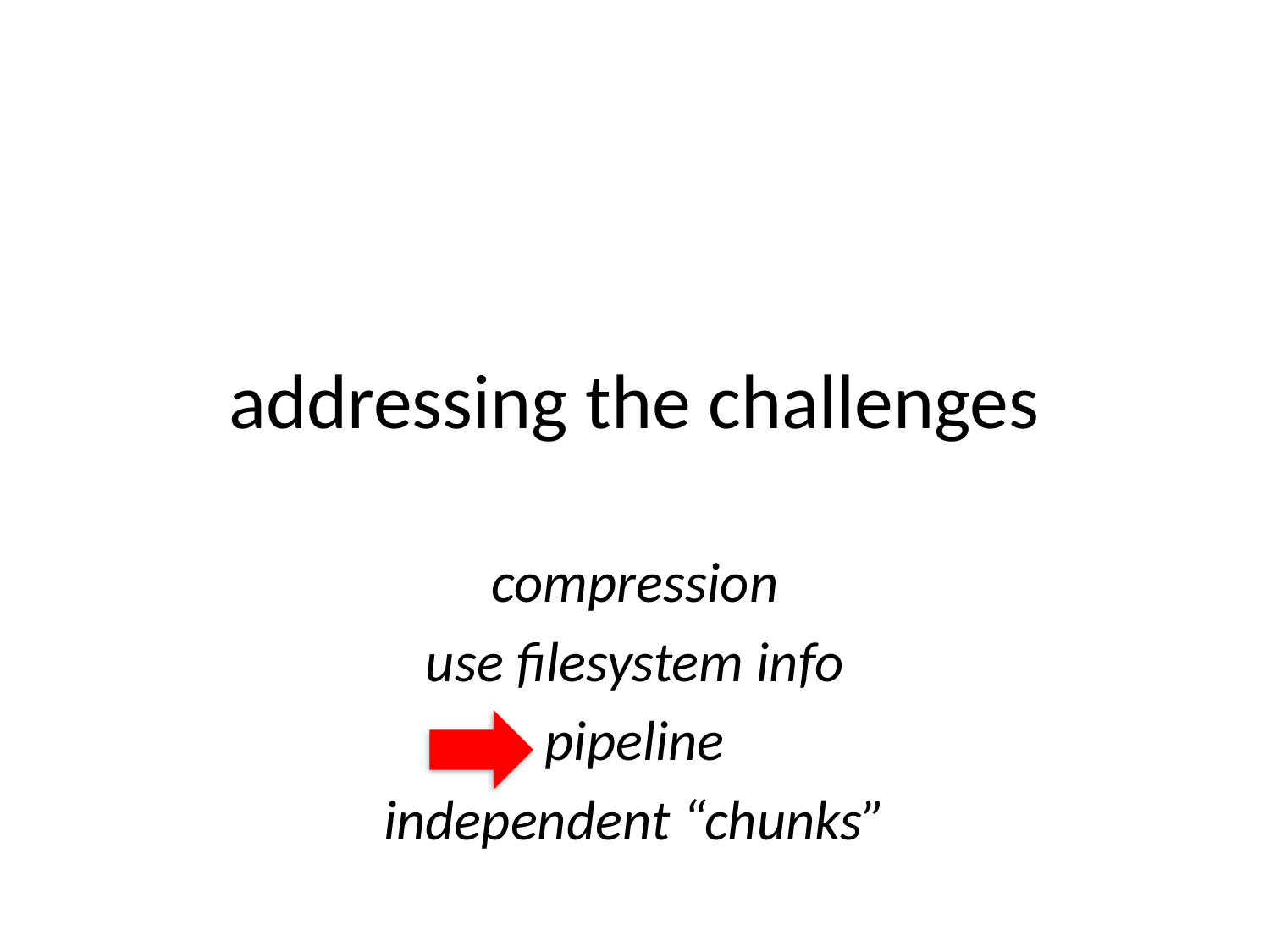

# addressing the challenges
compression
use filesystem info
pipeline
independent “chunks”